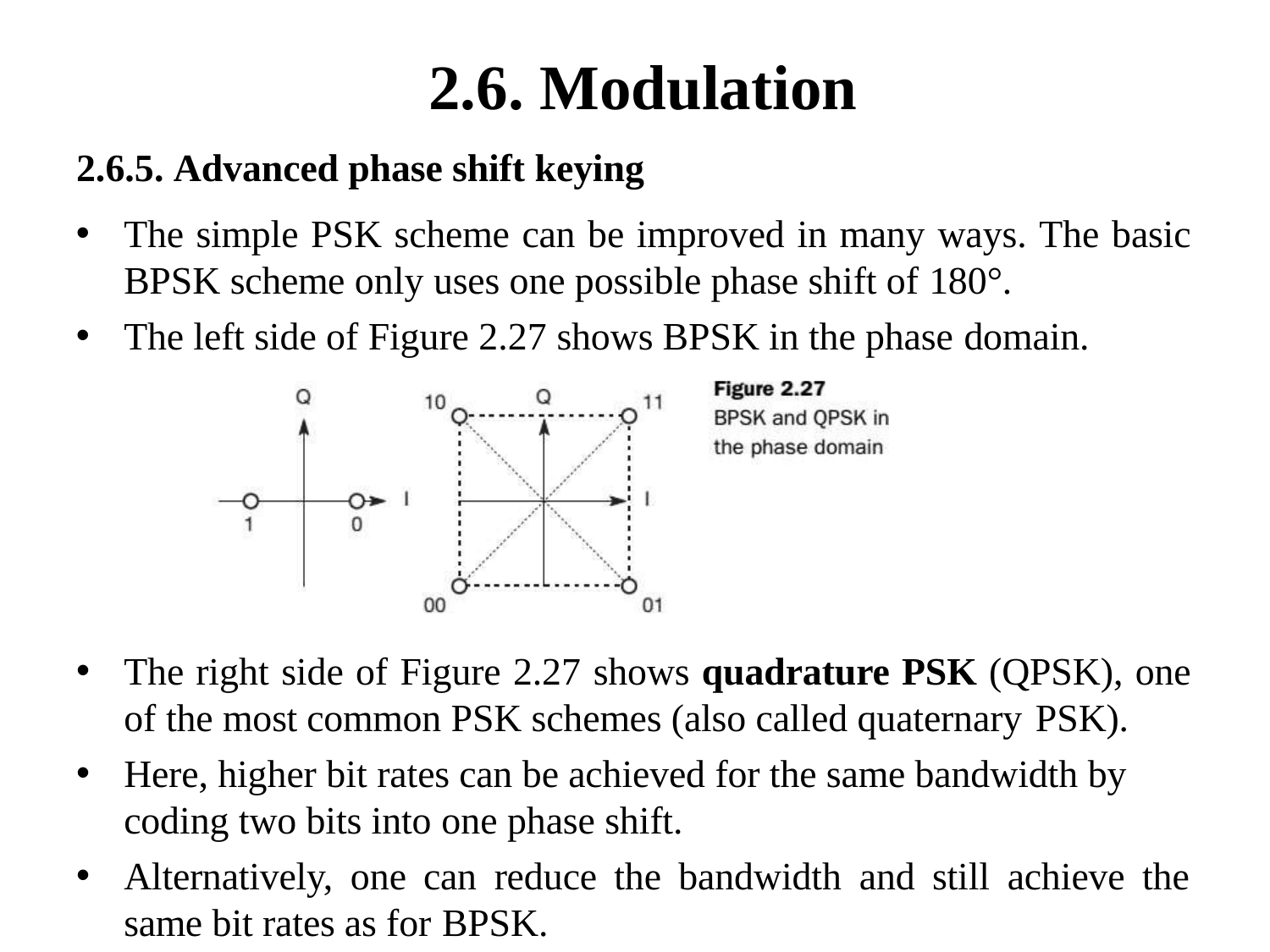

# 2.6. Modulation
2.6.5. Advanced phase shift keying
The simple PSK scheme can be improved in many ways. The basic
BPSK scheme only uses one possible phase shift of 180°.
The left side of Figure 2.27 shows BPSK in the phase domain.

The right side of Figure 2.27 shows quadrature PSK (QPSK), one
of the most common PSK schemes (also called quaternary PSK).
Here, higher bit rates can be achieved for the same bandwidth by  coding two bits into one phase shift.
Alternatively, one can reduce the bandwidth and still achieve the
same bit rates as for BPSK.